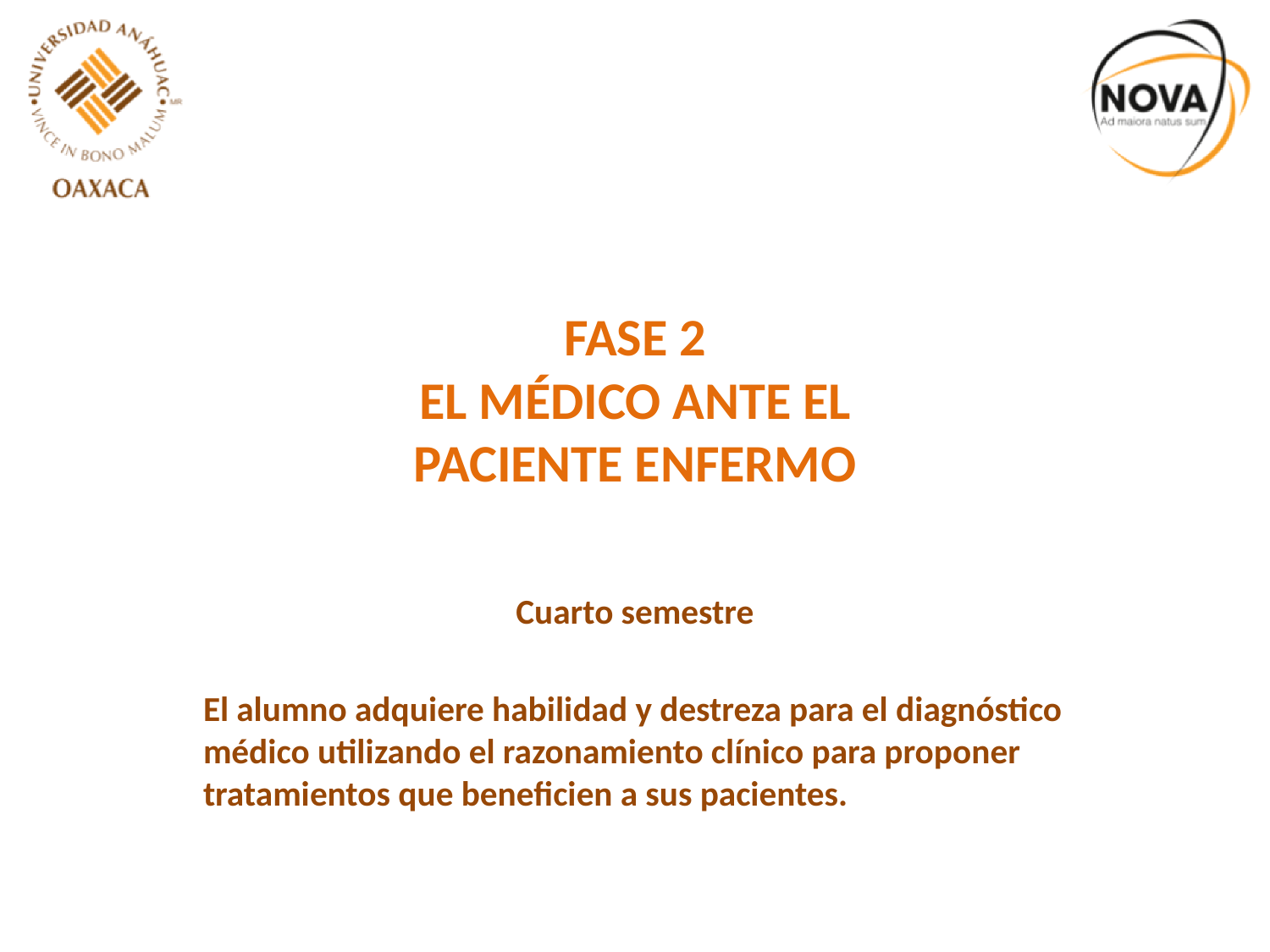

# FASE 2 EL MÉDICO ANTE EL PACIENTE ENFERMO
Cuarto semestre

El alumno adquiere habilidad y destreza para el diagnóstico médico utilizando el razonamiento clínico para proponer tratamientos que beneficien a sus pacientes.